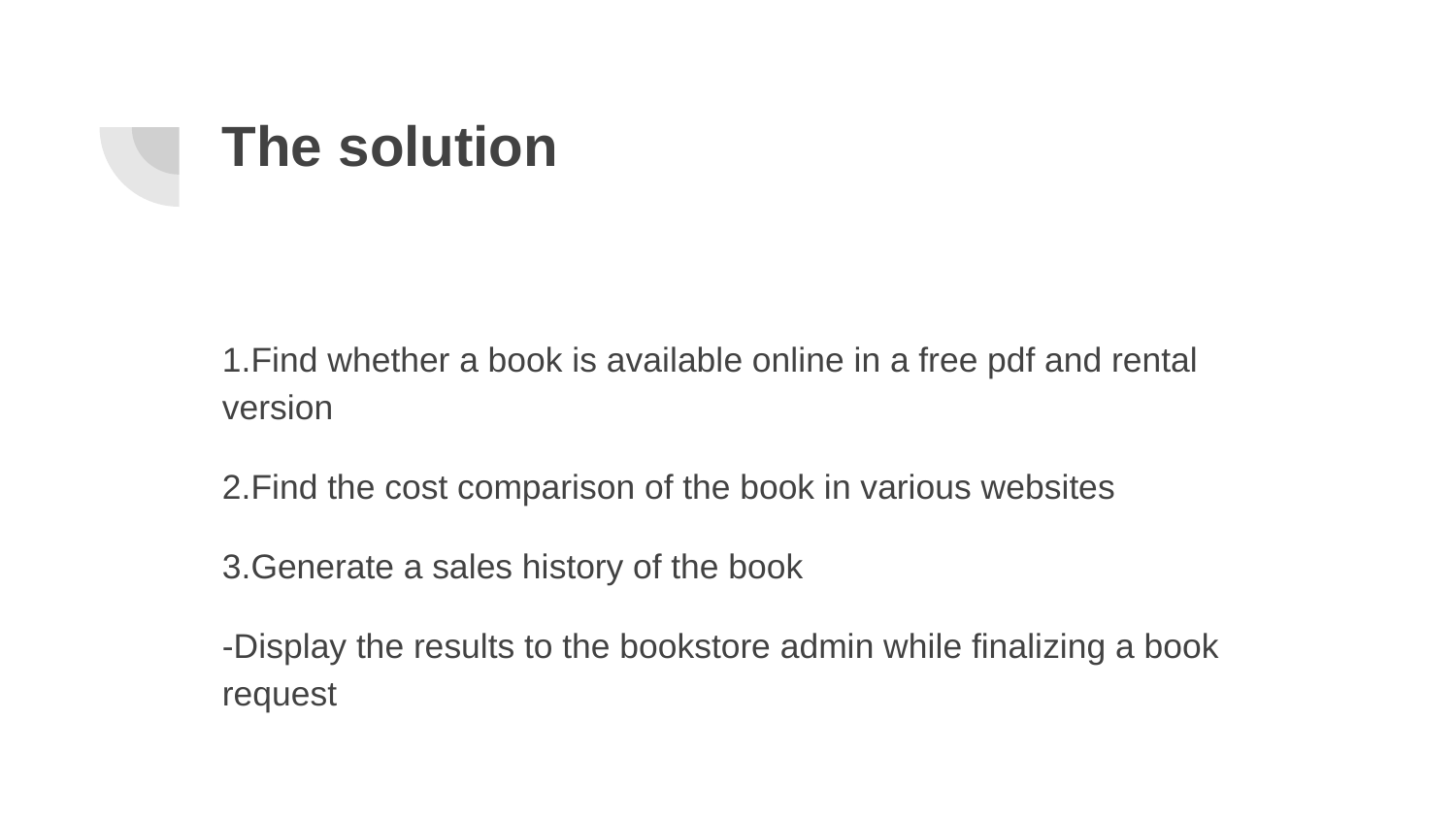

# The solution
1.Find whether a book is available online in a free pdf and rental version
2.Find the cost comparison of the book in various websites
3.Generate a sales history of the book
-Display the results to the bookstore admin while finalizing a book request